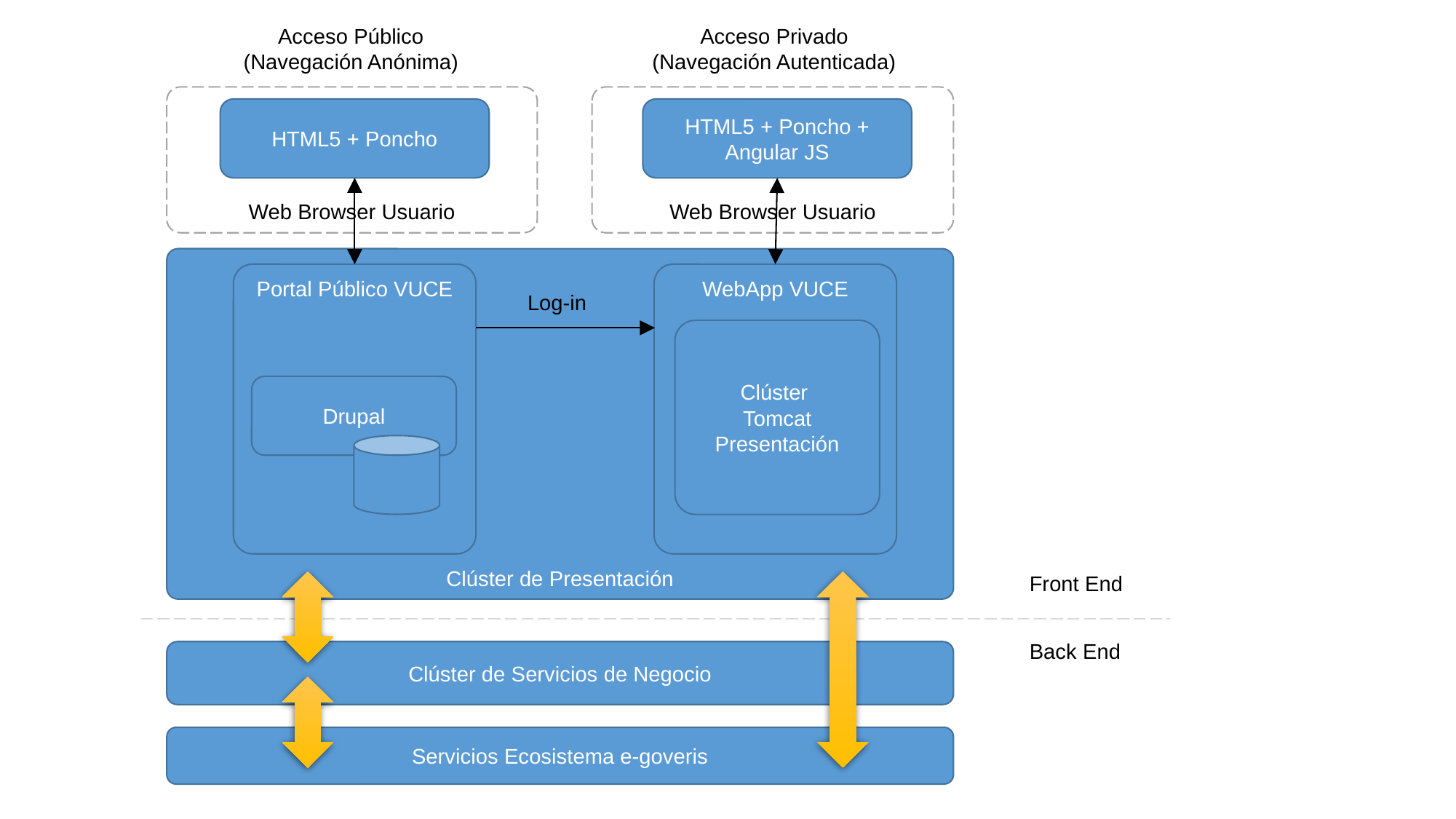

Acceso Público
(Navegación Anónima)
Acceso Privado
(Navegación Autenticada)
Web Browser Usuario
Web Browser Usuario
HTML5 + Poncho
HTML5 + Poncho + Angular JS
Clúster de Presentación
Portal Público VUCE
WebApp VUCE
Log-in
Clúster
Tomcat Presentación
Drupal

Front End

Back End
Clúster de Servicios de Negocio

Servicios Ecosistema e-goveris